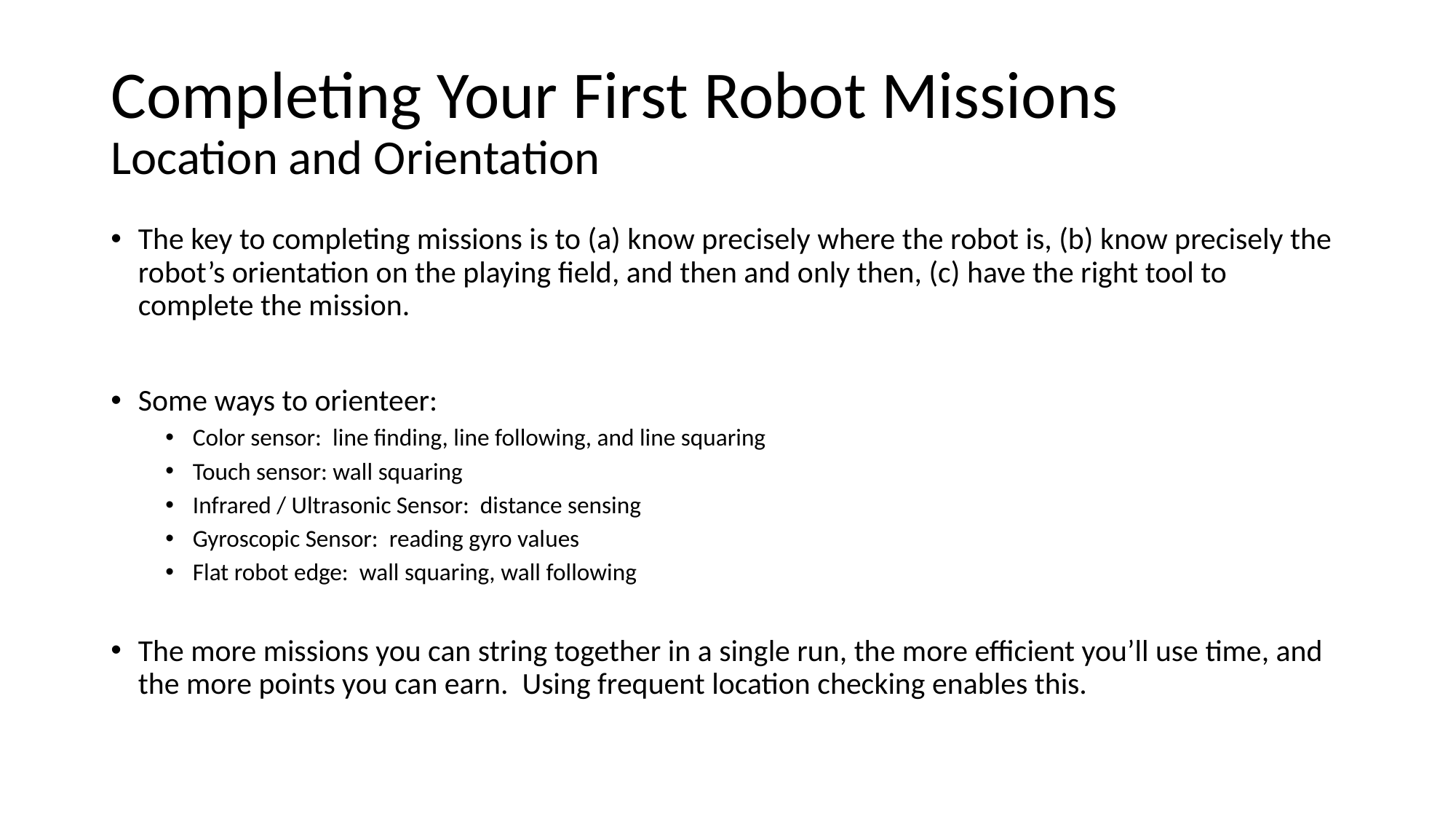

# Completing Your First Robot Missions Location and Orientation
The key to completing missions is to (a) know precisely where the robot is, (b) know precisely the robot’s orientation on the playing field, and then and only then, (c) have the right tool to complete the mission.

Some ways to orienteer:
Color sensor:  line finding, line following, and line squaring
Touch sensor: wall squaring
Infrared / Ultrasonic Sensor:  distance sensing
Gyroscopic Sensor:  reading gyro values
Flat robot edge:  wall squaring, wall following

The more missions you can string together in a single run, the more efficient you’ll use time, and the more points you can earn.  Using frequent location checking enables this.